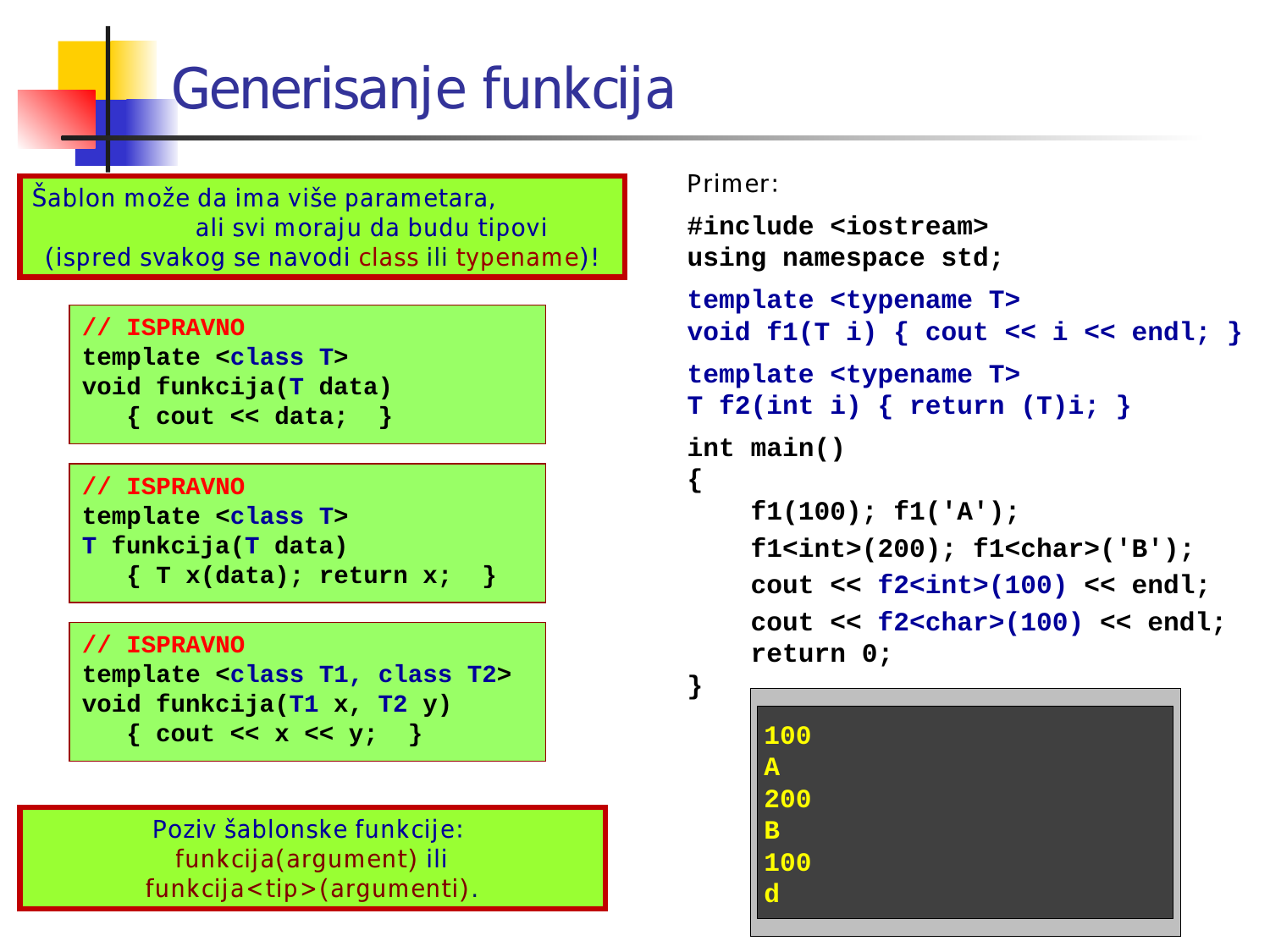

Generisanje funkcija
Primer:
#include <iostream>
using namespace std;
template <typename T>
void f1(T i) { cout << i << endl; }
template <typename T>
T f2(int i) { return (T)i; }
int main()
{
    f1(100); f1('A');
    f1<int>(200); f1<char>('B');
    cout << f2<int>(100) << endl;
    cout << f2<char>(100) << endl;
    return 0;
}
Šablon može da ima više parametara,                                ali svi moraju da budu tipovi
(ispred svakog se navodi class ili typename)!
// ISPRAVNO
template <class T>
void funkcija(T data)
   { cout << data;  }
// ISPRAVNO
template <class T>
T funkcija(T data)
   { T x(data); return x;  }
// ISPRAVNO
template <class T1, class T2>
void funkcija(T1 x, T2 y)
   { cout << x << y;  }

100
A
200
B
100
d
Poziv šablonske funkcije:
funkcija(argument) ili funkcija<tip>(argumenti).